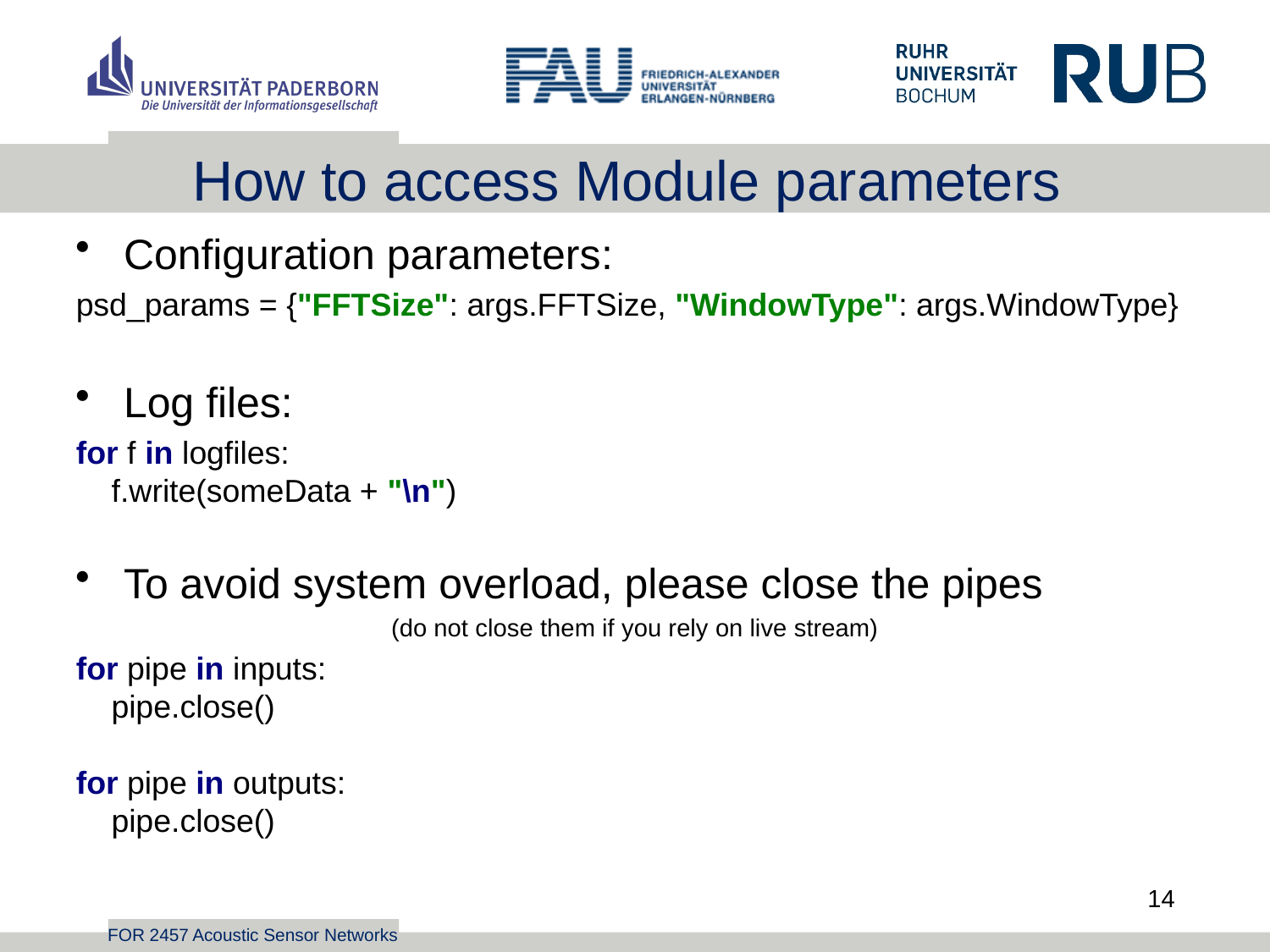

# How to access Module parameters
Configuration parameters:
psd_params = {"FFTSize": args.FFTSize, "WindowType": args.WindowType}

Log files:
for f in logfiles:
    f.write(someData + "\n")

To avoid system overload, please close the pipes
(do not close them if you rely on live stream)
for pipe in inputs:
    pipe.close()
for pipe in outputs:
    pipe.close()